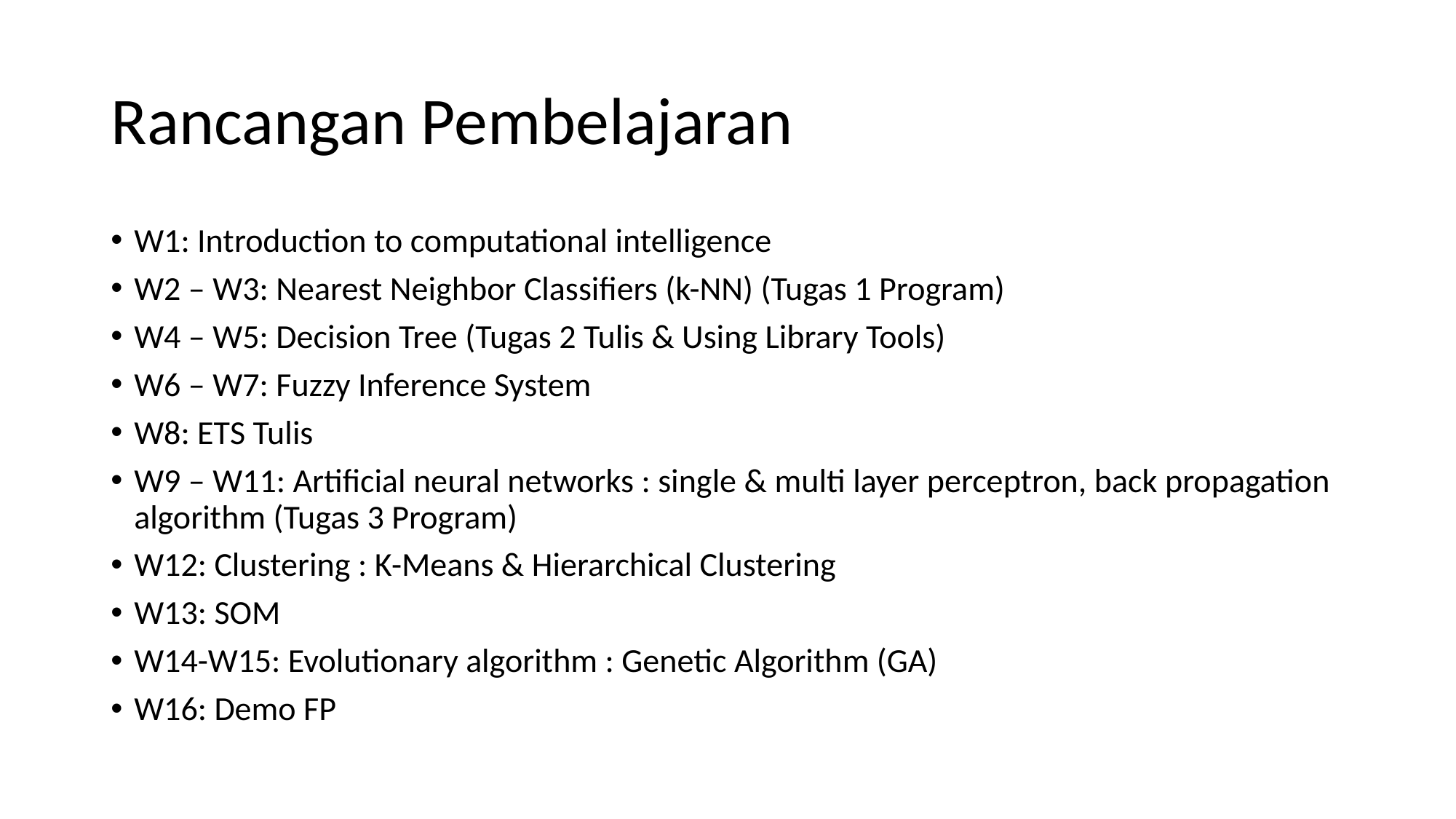

# Rancangan Pembelajaran
W1: Introduction to computational intelligence
W2 – W3: Nearest Neighbor Classifiers (k-NN) (Tugas 1 Program)
W4 – W5: Decision Tree (Tugas 2 Tulis & Using Library Tools)
W6 – W7: Fuzzy Inference System
W8: ETS Tulis
W9 – W11: Artificial neural networks : single & multi layer perceptron, back propagation algorithm (Tugas 3 Program)
W12: Clustering : K-Means & Hierarchical Clustering
W13: SOM
W14-W15: Evolutionary algorithm : Genetic Algorithm (GA)
W16: Demo FP